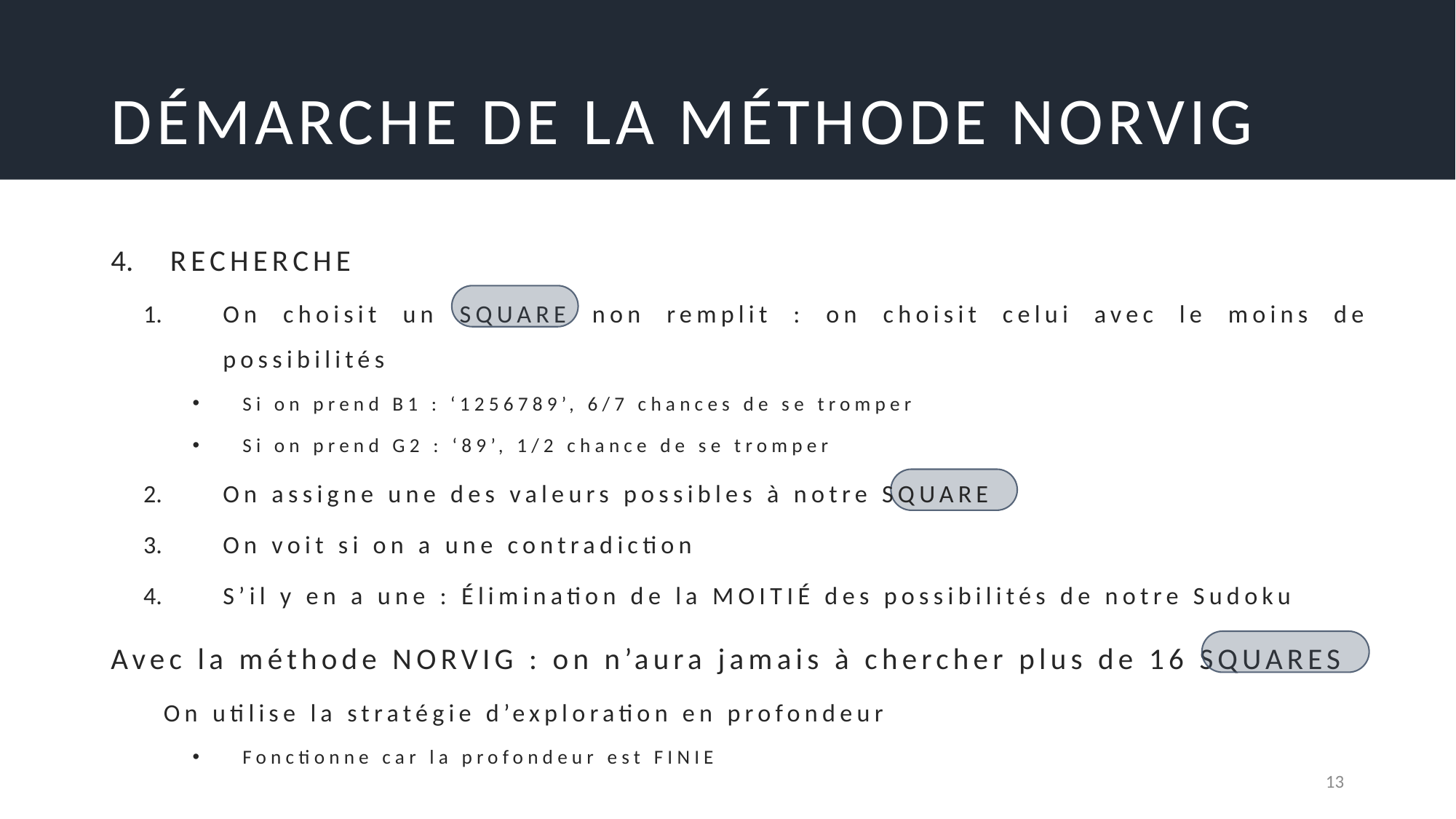

# DÉMARCHE DE LA MÉTHODE NORVIG
RECHERCHE
On choisit un SQUARE non remplit : on choisit celui avec le moins de possibilités
Si on prend B1 : ‘1256789’, 6/7 chances de se tromper
Si on prend G2 : ‘89’, 1/2 chance de se tromper
On assigne une des valeurs possibles à notre SQUARE
On voit si on a une contradiction
S’il y en a une : Élimination de la MOITIÉ des possibilités de notre Sudoku
Avec la méthode NORVIG : on n’aura jamais à chercher plus de 16 SQUARES
On utilise la stratégie d’exploration en profondeur
Fonctionne car la profondeur est FINIE

13